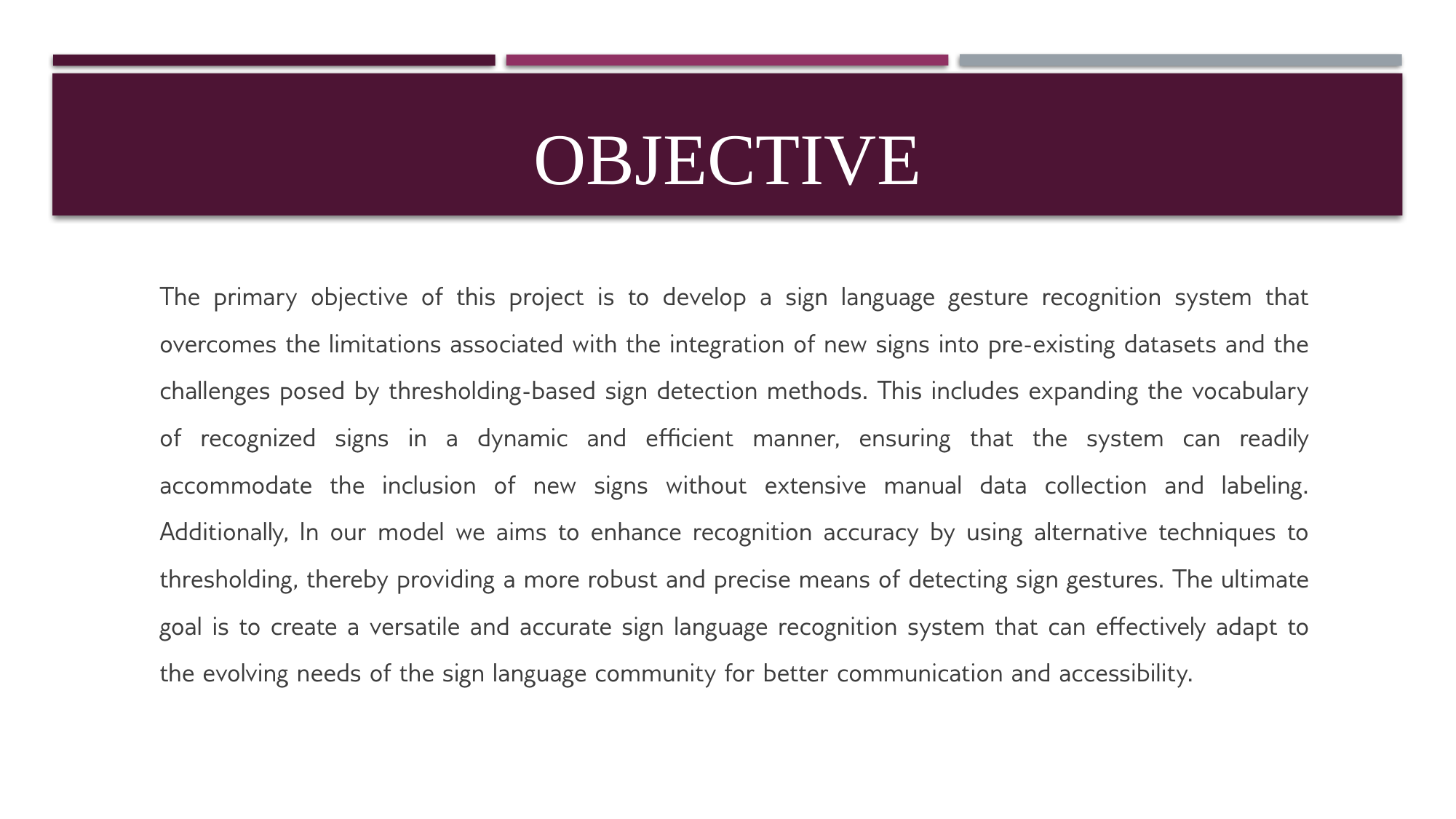

# objective
The primary objective of this project is to develop a sign language gesture recognition system that overcomes the limitations associated with the integration of new signs into pre-existing datasets and the challenges posed by thresholding-based sign detection methods. This includes expanding the vocabulary of recognized signs in a dynamic and efficient manner, ensuring that the system can readily accommodate the inclusion of new signs without extensive manual data collection and labeling. Additionally, In our model we aims to enhance recognition accuracy by using alternative techniques to thresholding, thereby providing a more robust and precise means of detecting sign gestures. The ultimate goal is to create a versatile and accurate sign language recognition system that can effectively adapt to the evolving needs of the sign language community for better communication and accessibility.